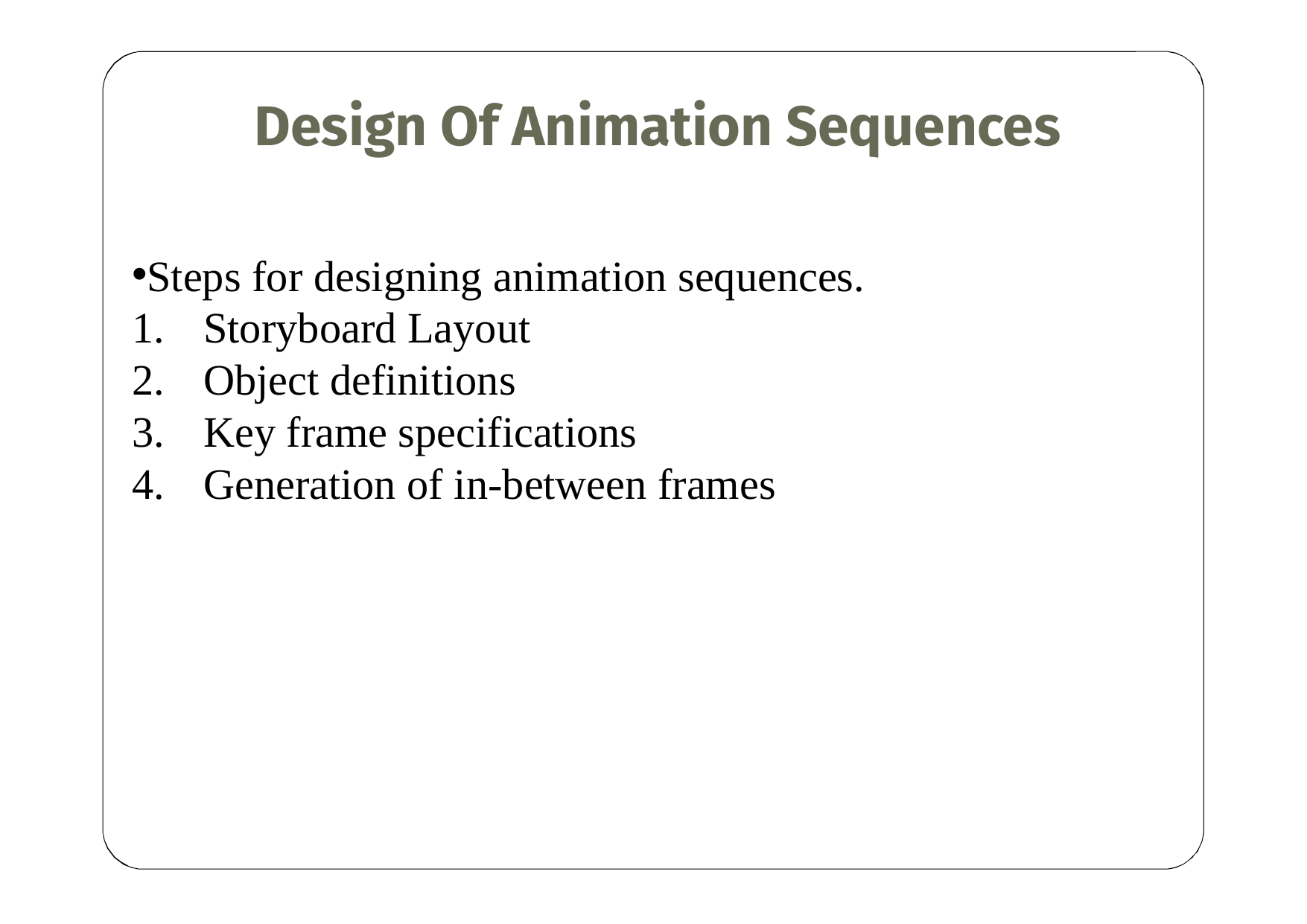

# Design Of Animation Sequences
Steps for designing animation sequences.
Storyboard Layout
Object definitions
Key frame specifications
Generation of in-between frames